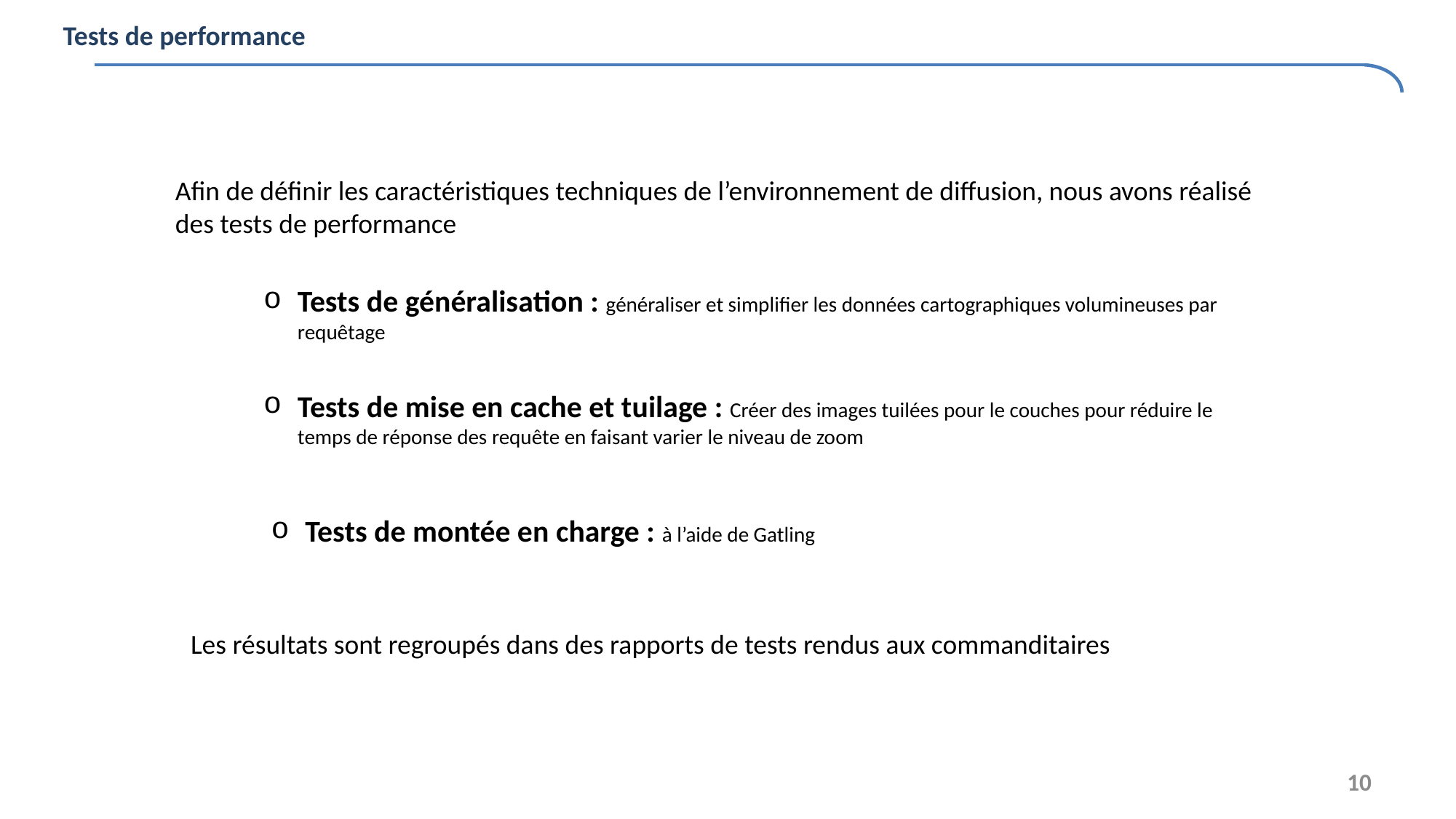

Tests de performance

Afin de définir les caractéristiques techniques de l’environnement de diffusion, nous avons réalisé des tests de performance
Tests de généralisation : généraliser et simplifier les données cartographiques volumineuses par requêtage
Tests de mise en cache et tuilage : Créer des images tuilées pour le couches pour réduire le temps de réponse des requête en faisant varier le niveau de zoom
Tests de montée en charge : à l’aide de Gatling
Les résultats sont regroupés dans des rapports de tests rendus aux commanditaires
10